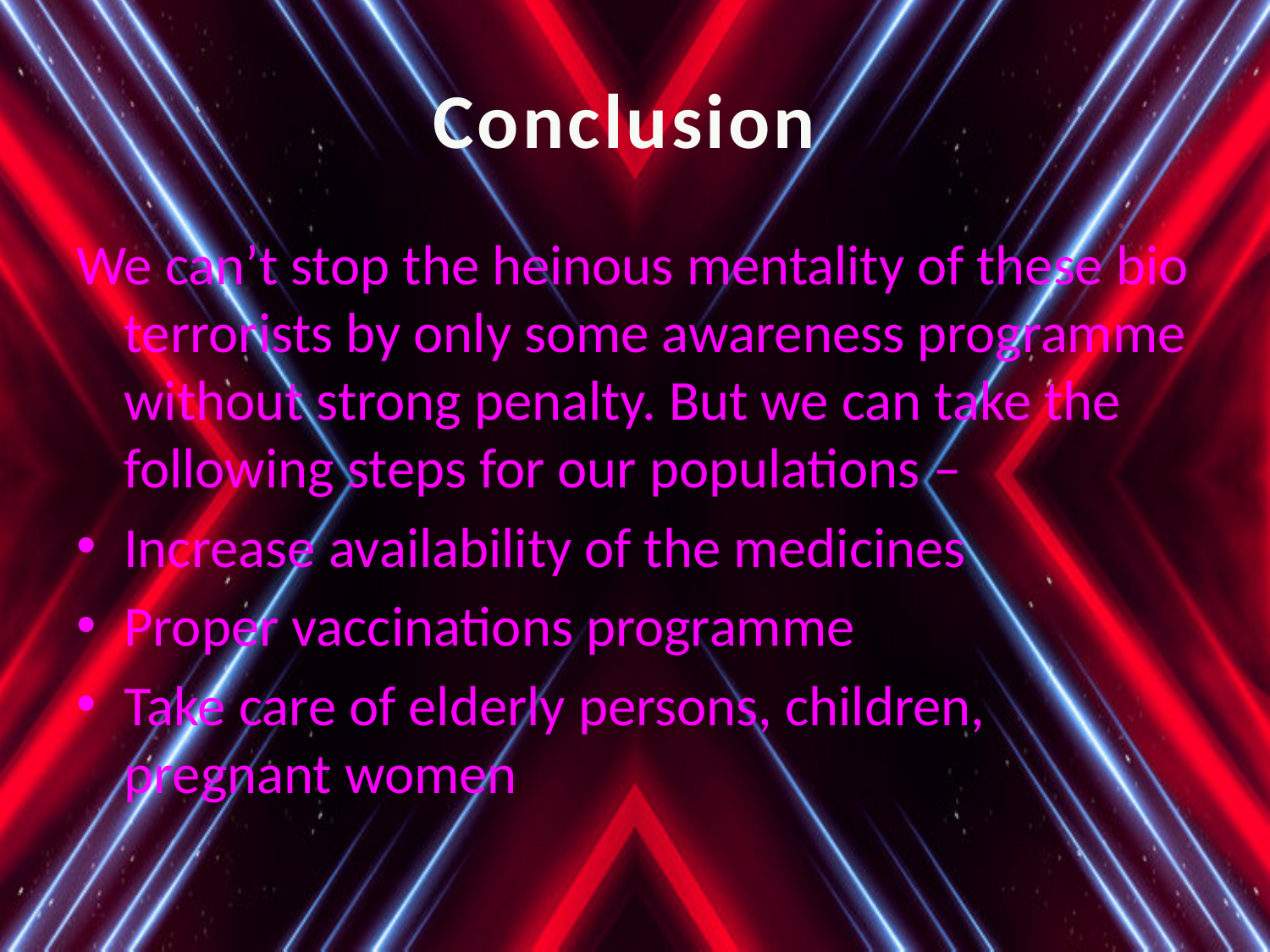

# Conclusion
We can’t stop the heinous mentality of these bio terrorists by only some awareness programme without strong penalty. But we can take the following steps for our populations –
Increase availability of the medicines
Proper vaccinations programme
Take care of elderly persons, children, pregnant women